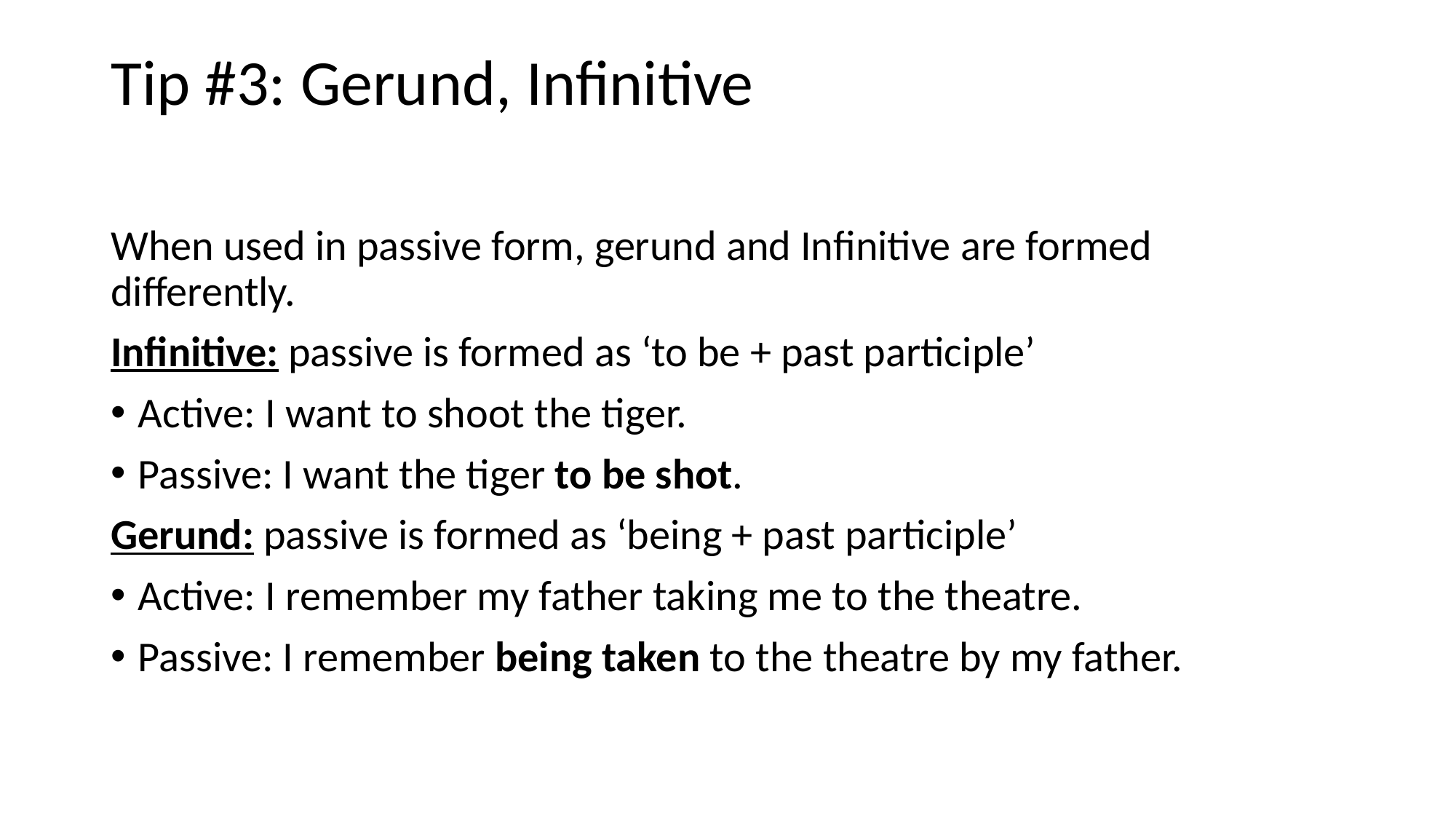

# Tip #3: Gerund, Infinitive
When used in passive form, gerund and Infinitive are formed differently.
Infinitive: passive is formed as ‘to be + past participle’
Active: I want to shoot the tiger.
Passive: I want the tiger to be shot.
Gerund: passive is formed as ‘being + past participle’
Active: I remember my father taking me to the theatre.
Passive: I remember being taken to the theatre by my father.